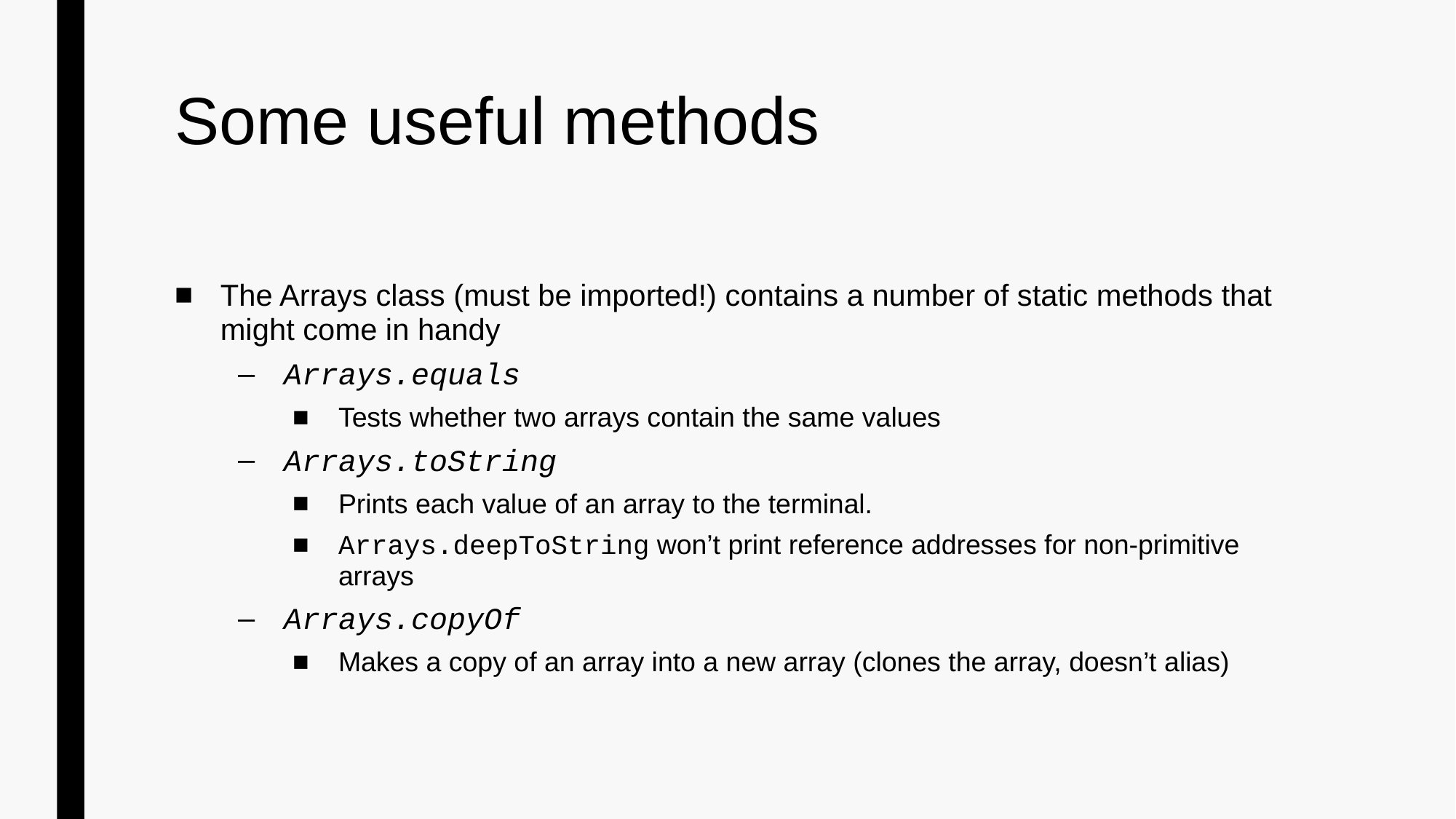

# Some useful methods
The Arrays class (must be imported!) contains a number of static methods that might come in handy
Arrays.equals
Tests whether two arrays contain the same values
Arrays.toString
Prints each value of an array to the terminal.
Arrays.deepToString won’t print reference addresses for non-primitive arrays
Arrays.copyOf
Makes a copy of an array into a new array (clones the array, doesn’t alias)